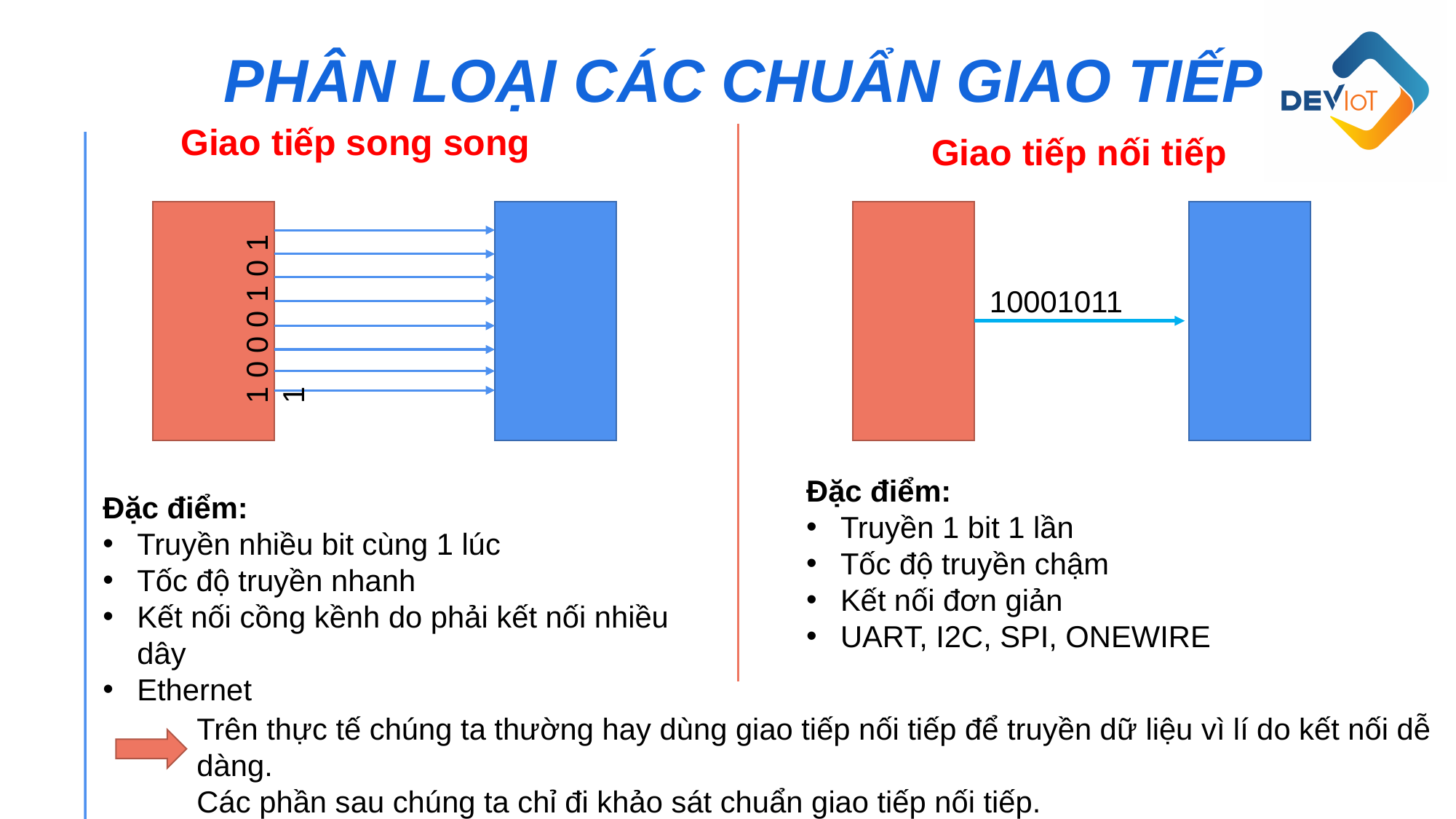

PHÂN LOẠI CÁC CHUẨN GIAO TIẾP
Giao tiếp song song
Giao tiếp nối tiếp

10001011
1 0 0 0 1 0 1 1
Đặc điểm:
Truyền 1 bit 1 lần
Tốc độ truyền chậm
Kết nối đơn giản
UART, I2C, SPI, ONEWIRE

Đặc điểm:
Truyền nhiều bit cùng 1 lúc
Tốc độ truyền nhanh
Kết nối cồng kềnh do phải kết nối nhiều dây
Ethernet
Trên thực tế chúng ta thường hay dùng giao tiếp nối tiếp để truyền dữ liệu vì lí do kết nối dễ dàng.
Các phần sau chúng ta chỉ đi khảo sát chuẩn giao tiếp nối tiếp.